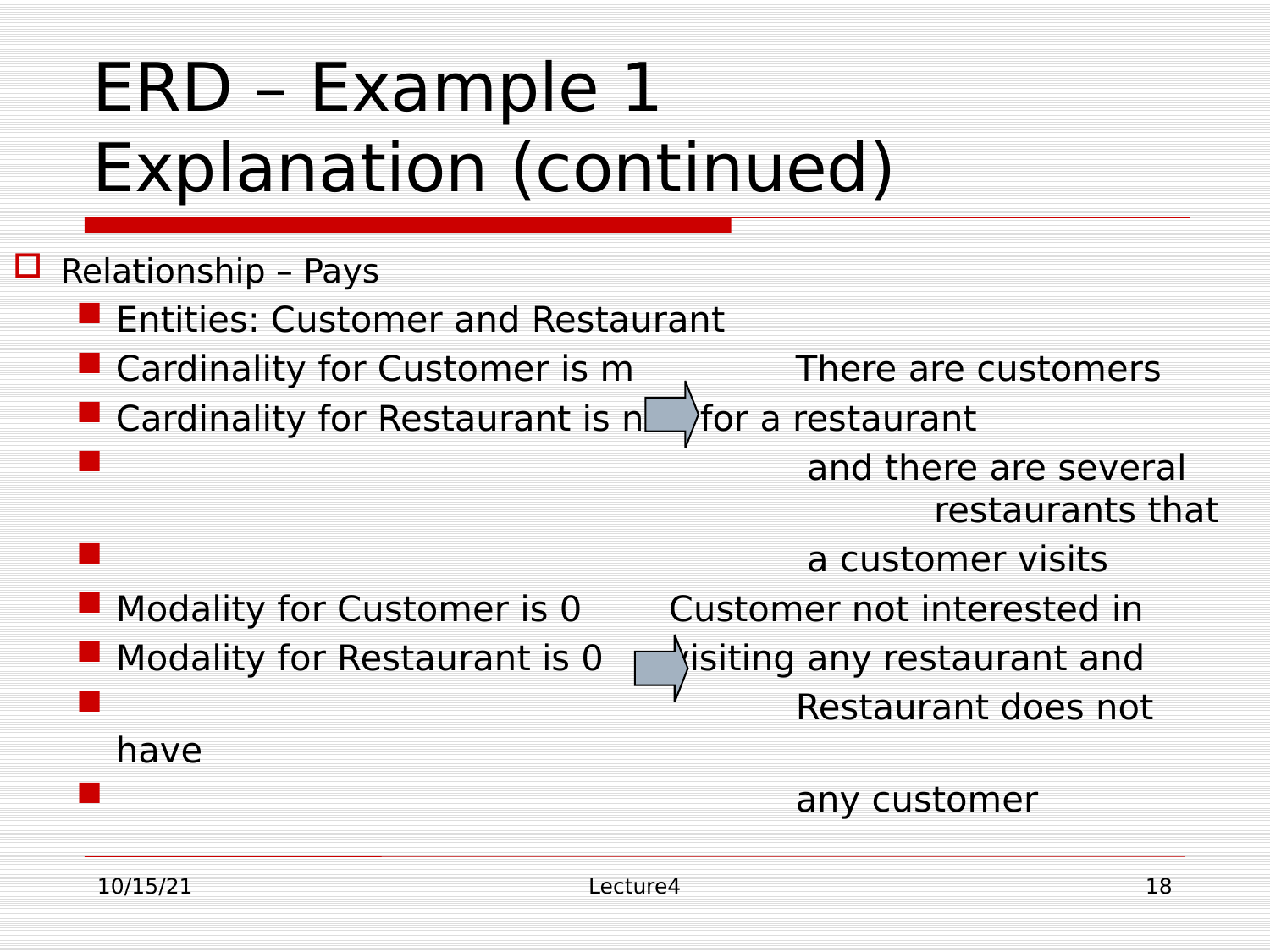

# ERD – Example 1 Explanation (continued)
Relationship – Pays
Entities: Customer and Restaurant
Cardinality for Customer is m	    There are customers
Cardinality for Restaurant is n     for a restaurant
 					     and there are several 						     restaurants that
 					     a customer visits
Modality for Customer is 0	    Customer not interested in
Modality for Restaurant is 0	    visiting any restaurant and
 					    Restaurant does not have
 					    any customer

10/15/21
Lecture4
18